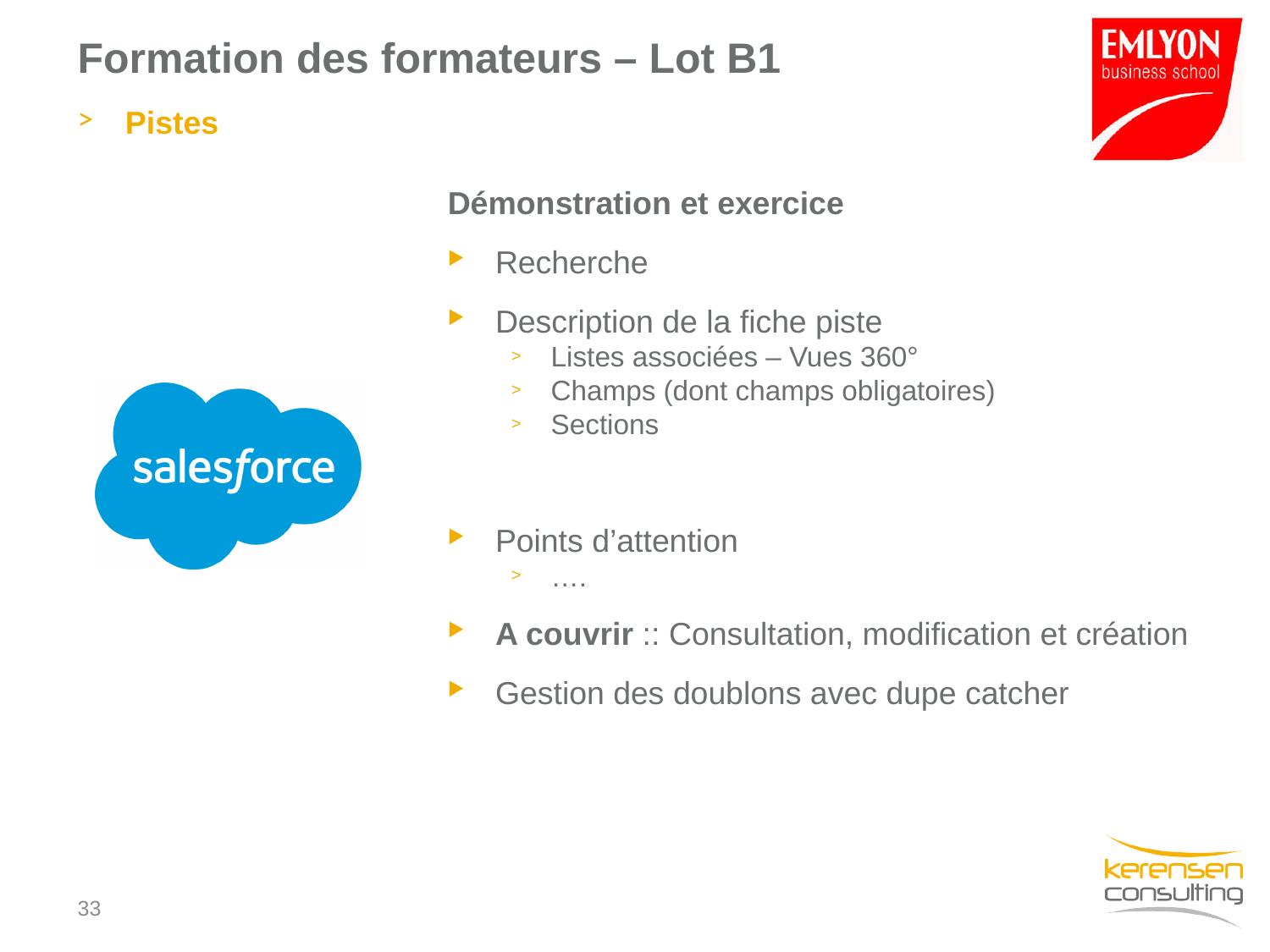

# Formation des formateurs – Lot B1
Pistes
Démonstration et exercice
Recherche
Description de la fiche piste
Listes associées – Vues 360°
Champs (dont champs obligatoires)
Sections

Points d’attention
….
A couvrir :: Consultation, modification et création
Gestion des doublons avec dupe catcher

33